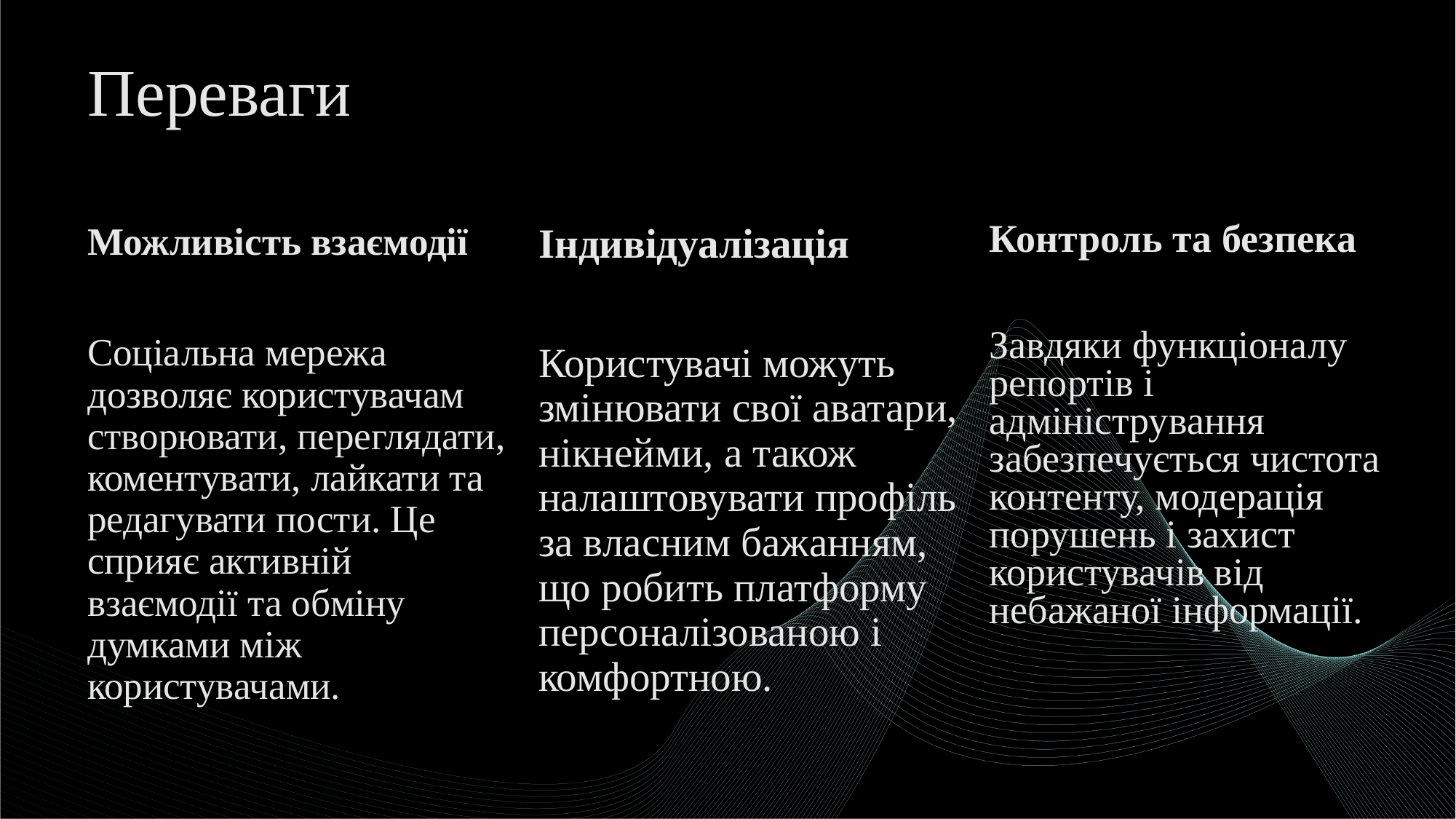

# Переваги
Можливість взаємодії

Соціальна мережа дозволяє користувачам створювати, переглядати, коментувати, лайкати та редагувати пости. Це сприяє активній взаємодії та обміну думками між користувачами.
Індивідуалізація

Користувачі можуть змінювати свої аватари, нікнейми, а також налаштовувати профіль за власним бажанням, що робить платформу персоналізованою і комфортною.
Контроль та безпека

Завдяки функціоналу репортів і адміністрування забезпечується чистота контенту, модерація порушень і захист користувачів від небажаної інформації.